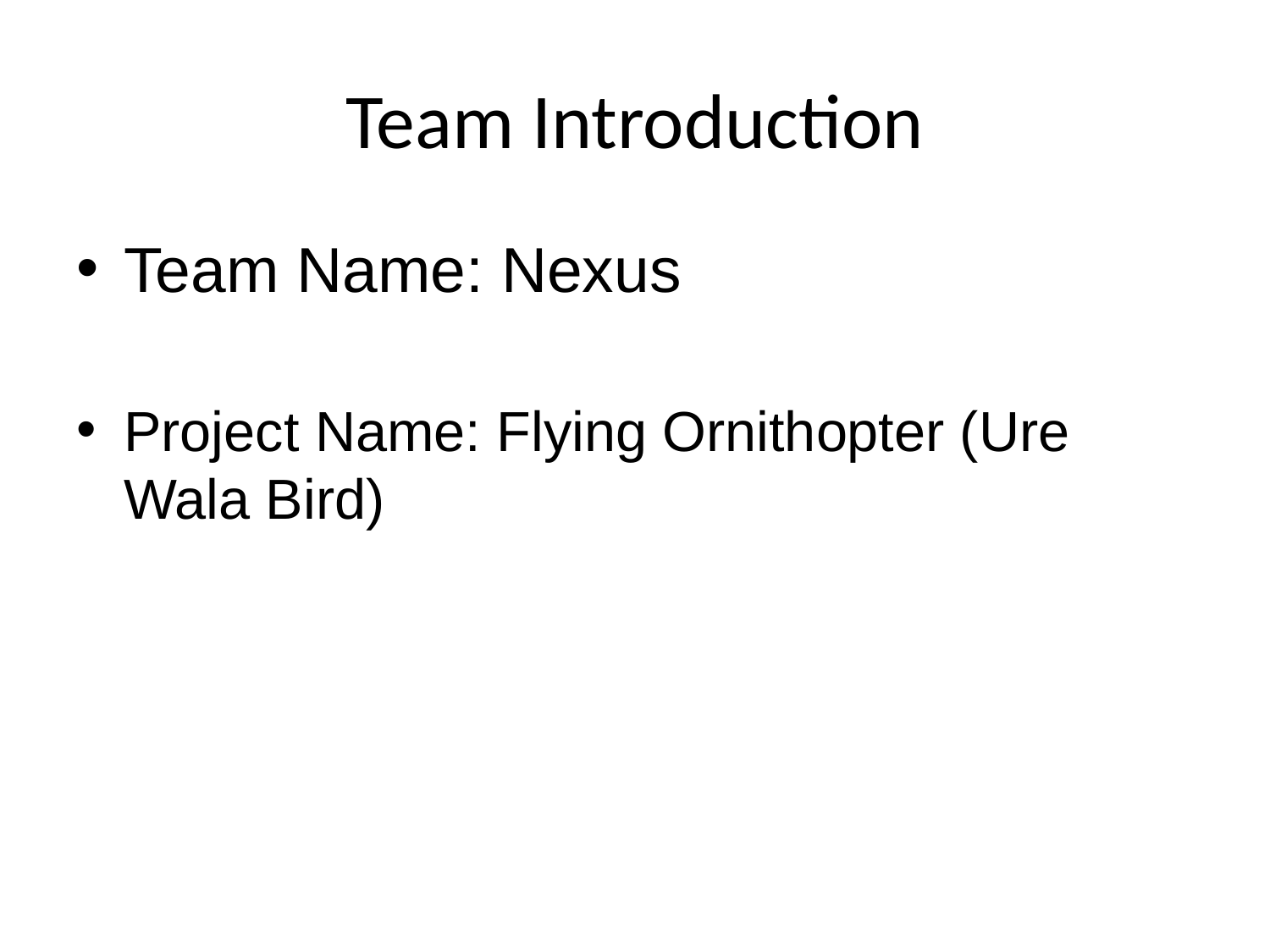

# Team Introduction
Team Name: Nexus

Project Name: Flying Ornithopter (Ure Wala Bird)